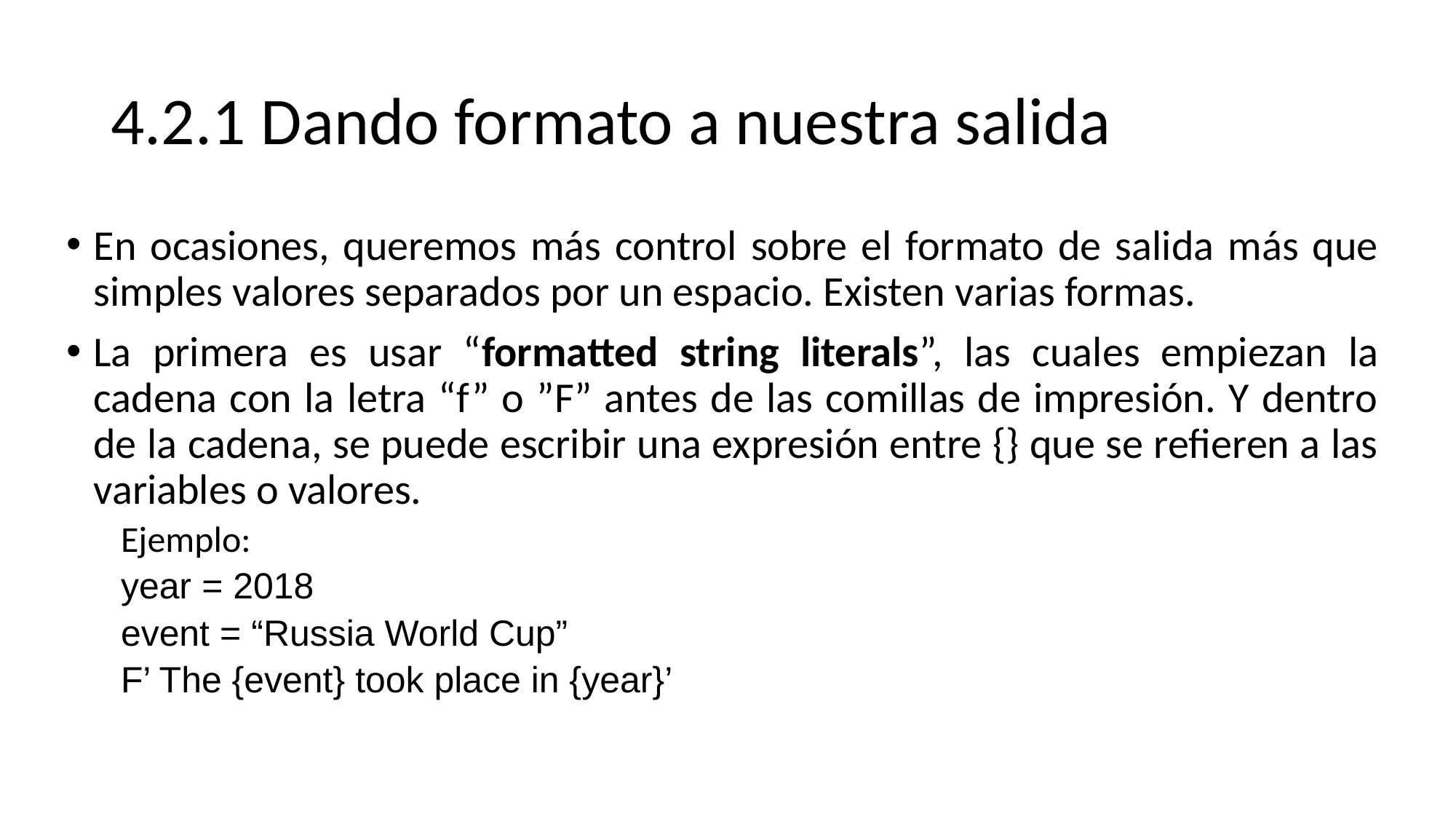

# 4.2.1 Dando formato a nuestra salida
En ocasiones, queremos más control sobre el formato de salida más que simples valores separados por un espacio. Existen varias formas.
La primera es usar “formatted string literals”, las cuales empiezan la cadena con la letra “f” o ”F” antes de las comillas de impresión. Y dentro de la cadena, se puede escribir una expresión entre {} que se refieren a las variables o valores.
Ejemplo:
year = 2018
event = “Russia World Cup”
F’ The {event} took place in {year}’